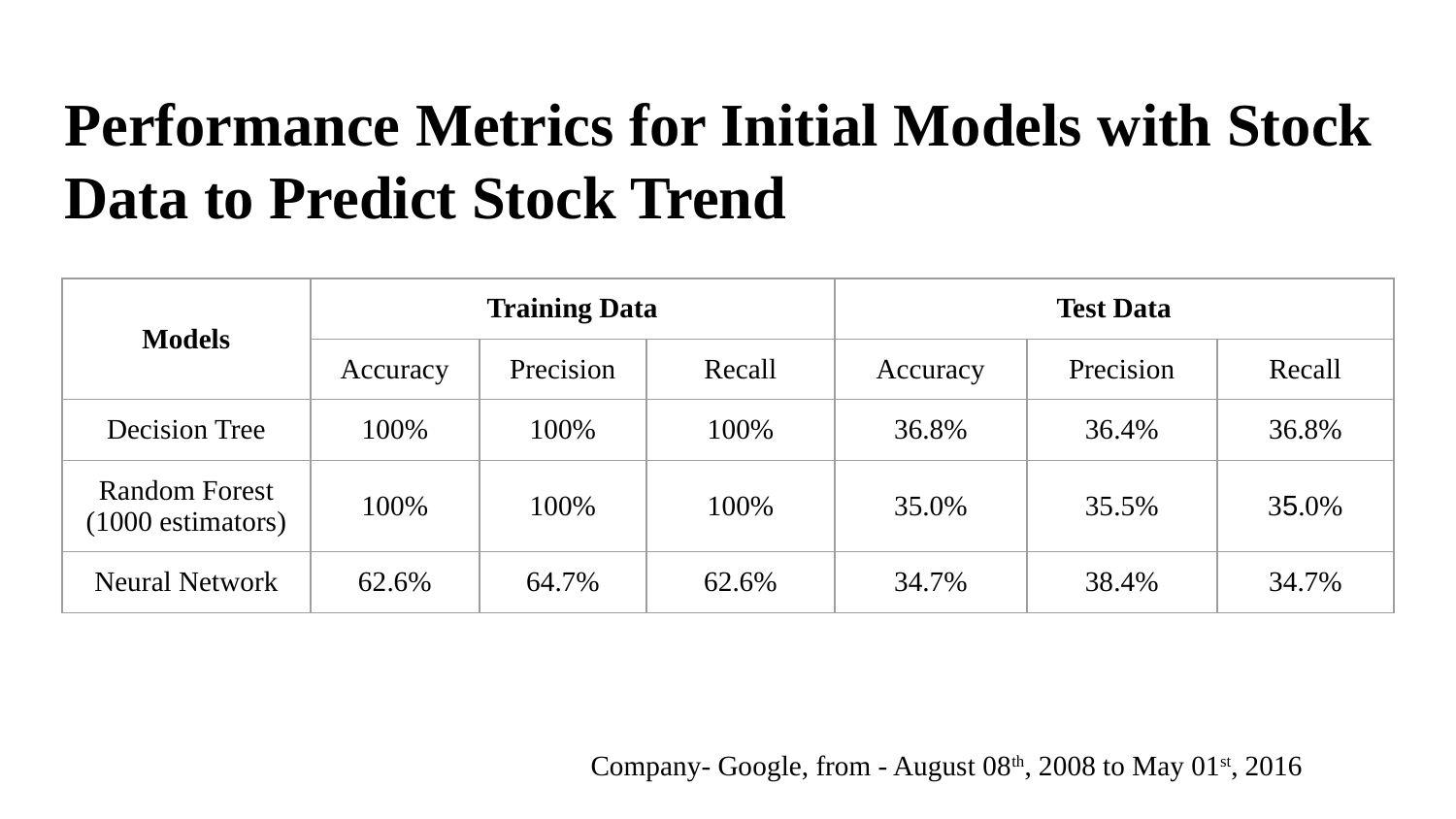

# Performance Metrics for Initial Models with Stock Data to Predict Stock Trend
| Models | Training Data |  |  | Test Data |  |  |
| --- | --- | --- | --- | --- | --- | --- |
|  | Accuracy | Precision | Recall | Accuracy | Precision | Recall |
| Decision Tree | 100% | 100% | 100% | 36.8% | 36.4% | 36.8% |
| Random Forest (1000 estimators) | 100% | 100% | 100% | 35.0% | 35.5% | 35.0% |
| Neural Network | 62.6% | 64.7% | 62.6% | 34.7% | 38.4% | 34.7% |
Company- Google, from - August 08th, 2008 to May 01st, 2016